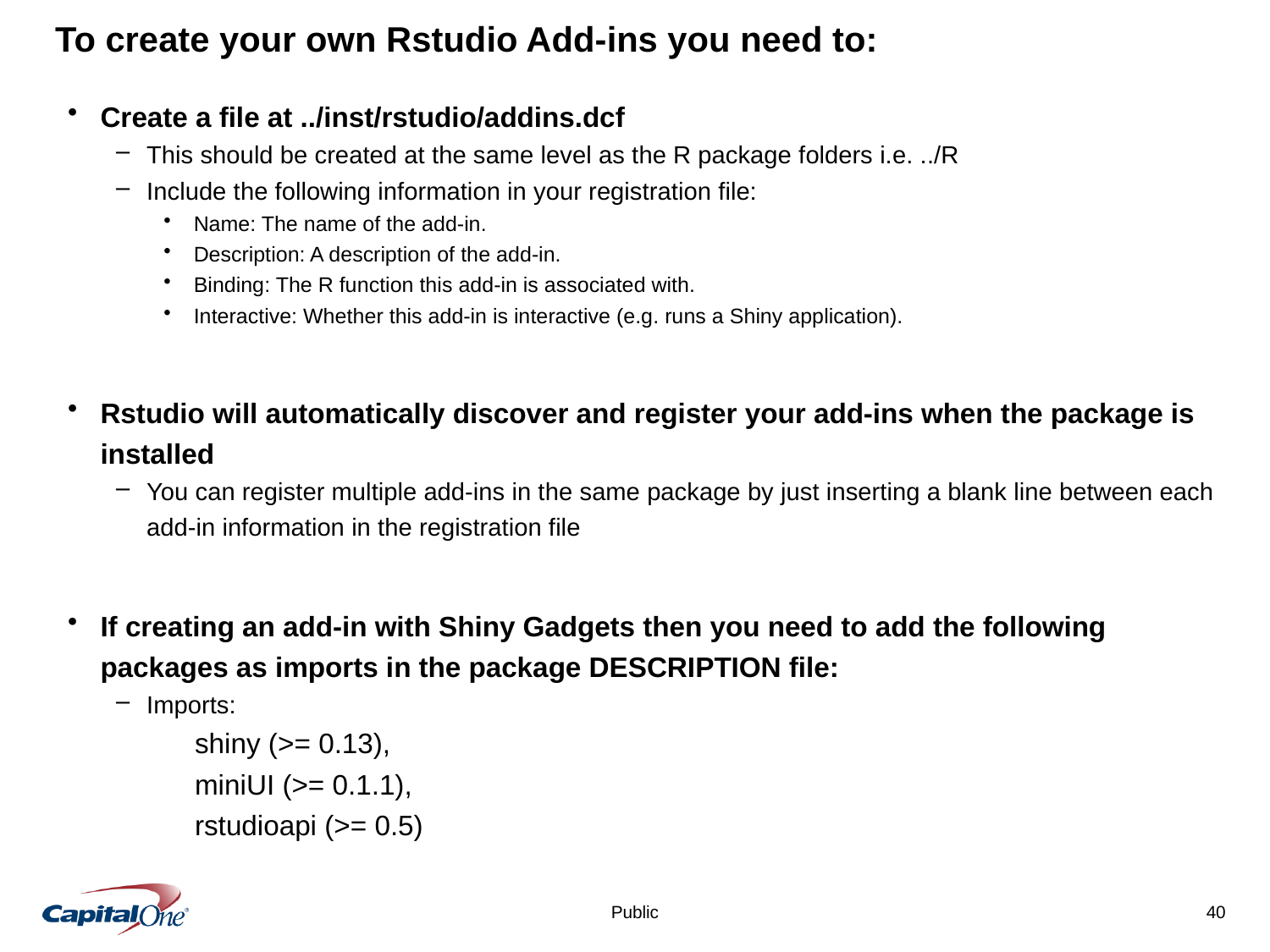

# To create your own Rstudio Add-ins you need to:
Create a file at ../inst/rstudio/addins.dcf
This should be created at the same level as the R package folders i.e. ../R
Include the following information in your registration file:
Name: The name of the add-in.
Description: A description of the add-in.
Binding: The R function this add-in is associated with.
Interactive: Whether this add-in is interactive (e.g. runs a Shiny application).

Rstudio will automatically discover and register your add-ins when the package is installed
You can register multiple add-ins in the same package by just inserting a blank line between each add-in information in the registration file

If creating an add-in with Shiny Gadgets then you need to add the following packages as imports in the package DESCRIPTION file:
Imports:
  	shiny (>= 0.13),
  	miniUI (>= 0.1.1),
  	rstudioapi (>= 0.5)